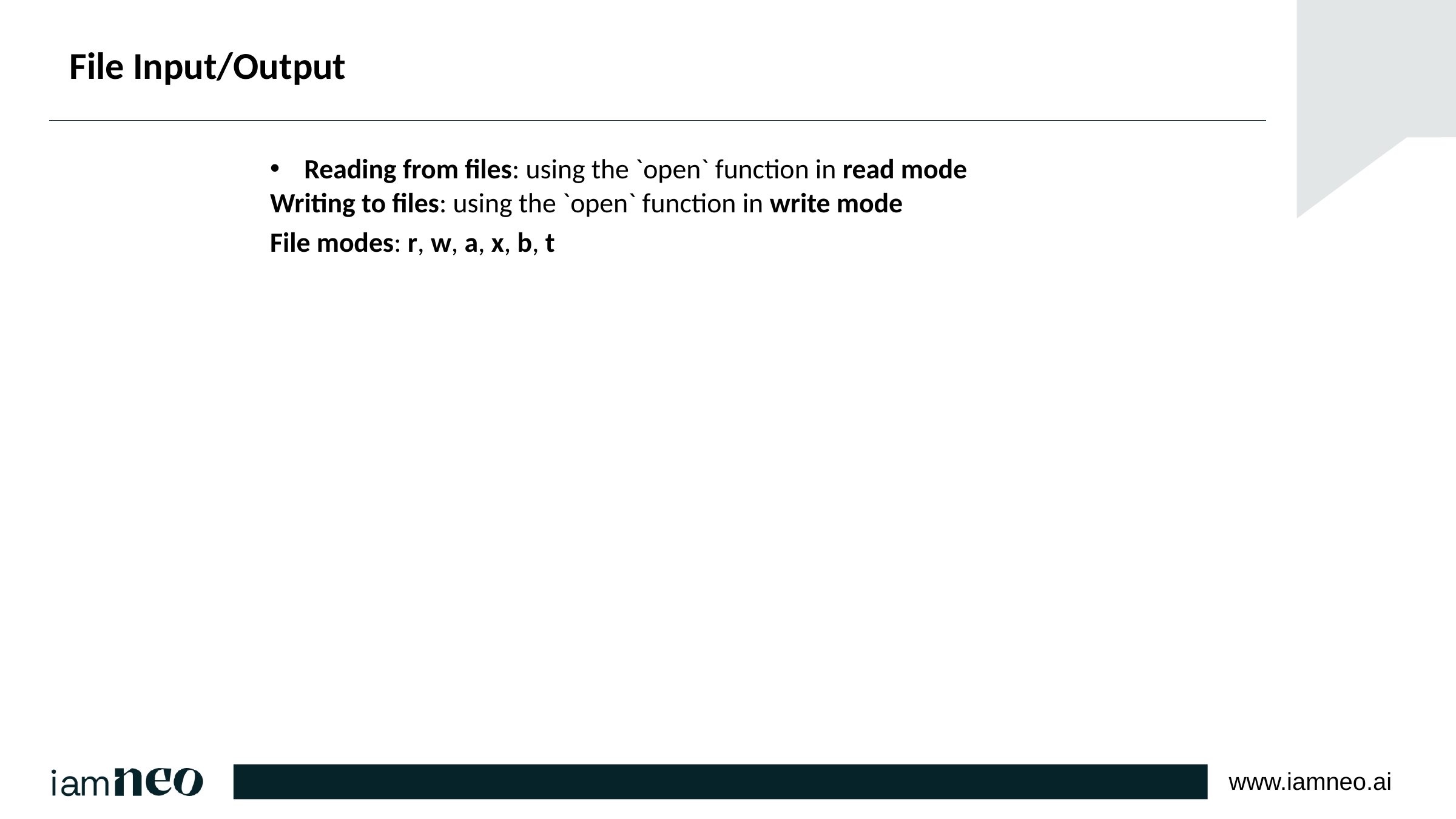

# File Input/Output
Reading from files: using the `open` function in read mode
Writing to files: using the `open` function in write mode
File modes: r, w, a, x, b, t